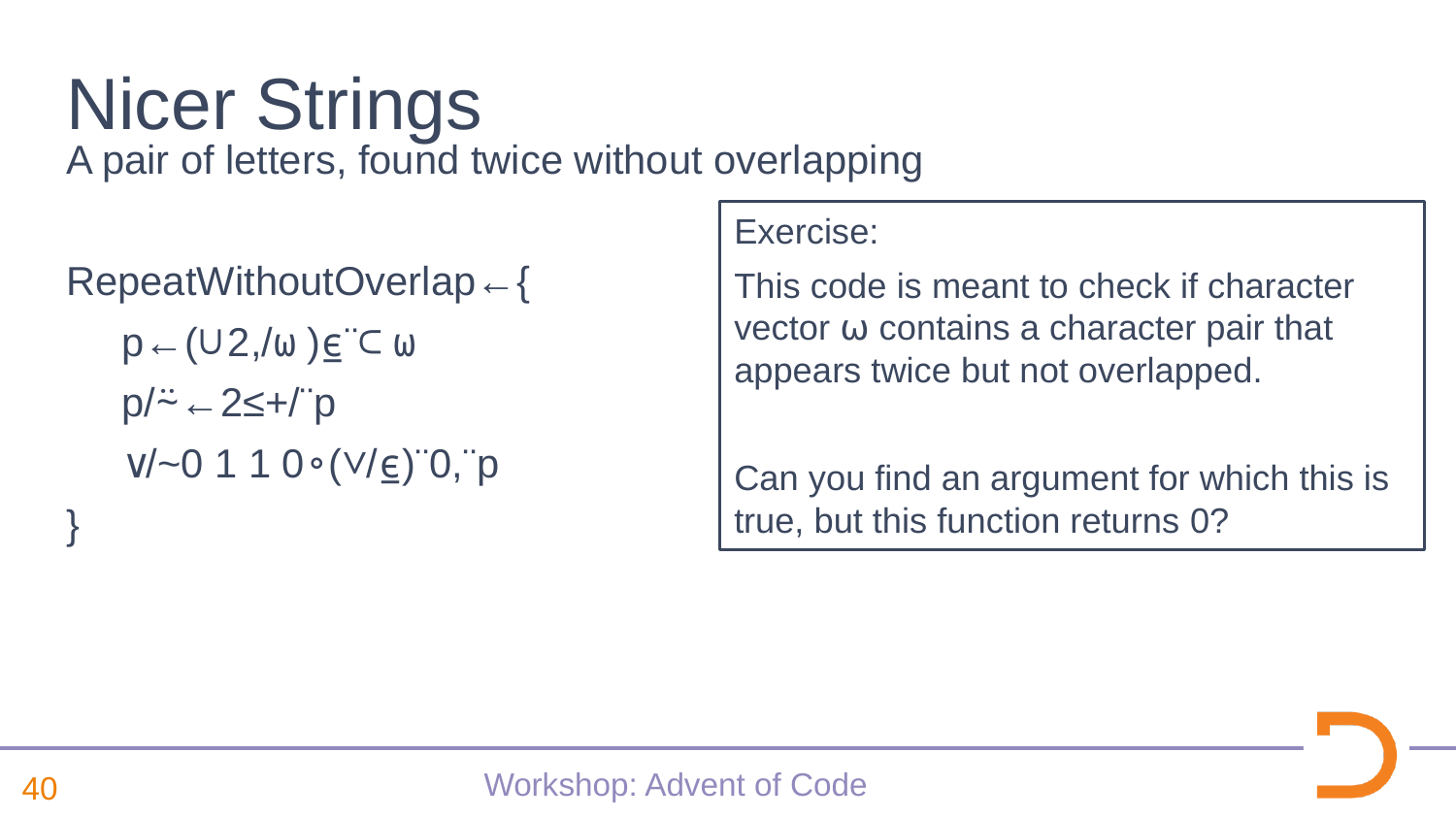

# Nicer Strings
A pair of letters, found twice without overlapping

RepeatWithoutOverlap←{
     p←(∪2,/⍵)⍷¨⊂⍵
     p/⍨←2≤+/¨p
     ∨/~0 1 1 0∘(∨/⍷)¨0,¨p
}
Exercise:
This code is meant to check if character vector ⍵ contains a character pair that appears twice but not overlapped.

Can you find an argument for which this is true, but this function returns 0?